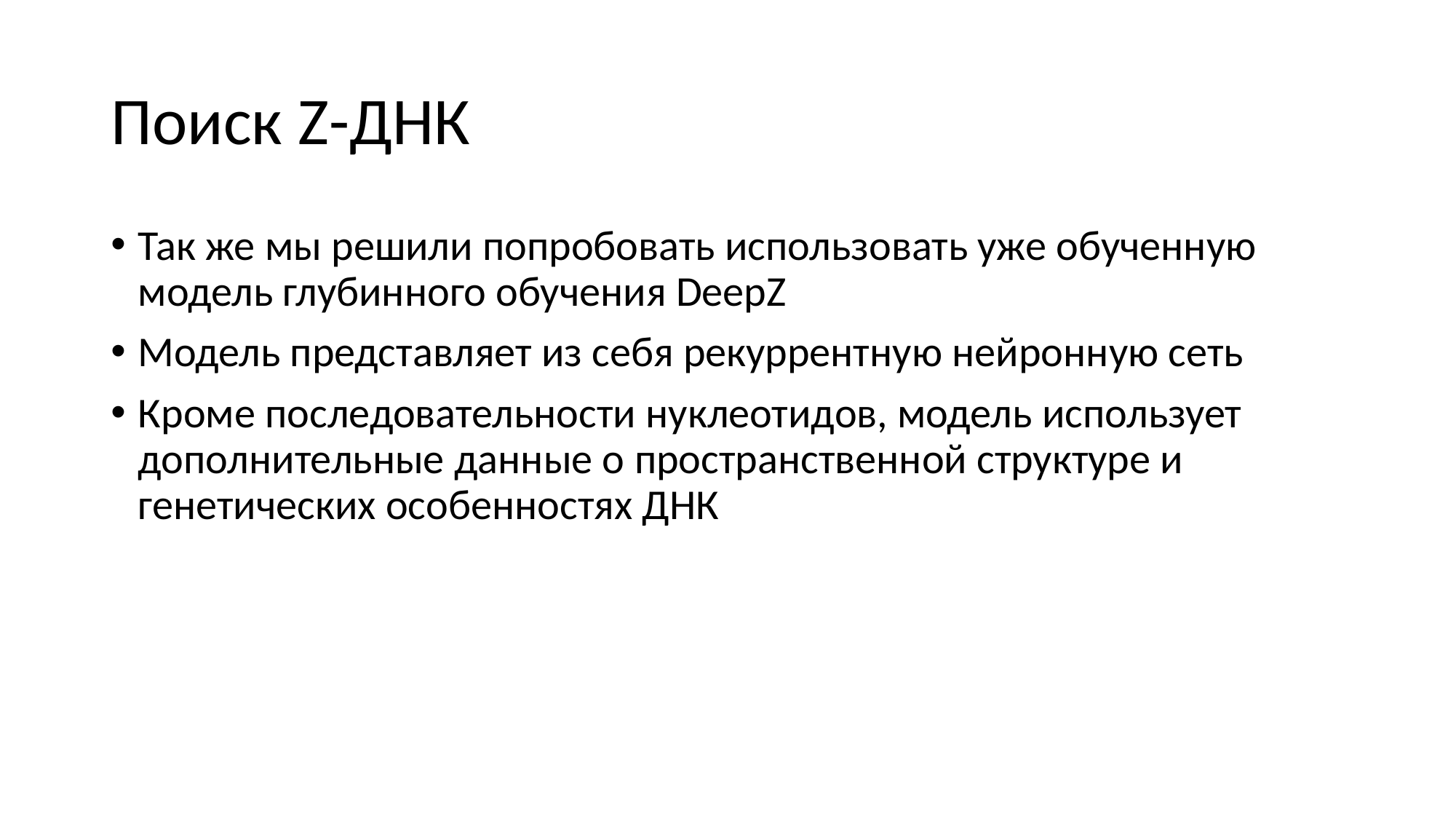

# Поиск Z-ДНК
Так же мы решили попробовать использовать уже обученную модель глубинного обучения DeepZ
Модель представляет из себя рекуррентную нейронную сеть
Кроме последовательности нуклеотидов, модель использует дополнительные данные о пространственной структуре и генетических особенностях ДНК